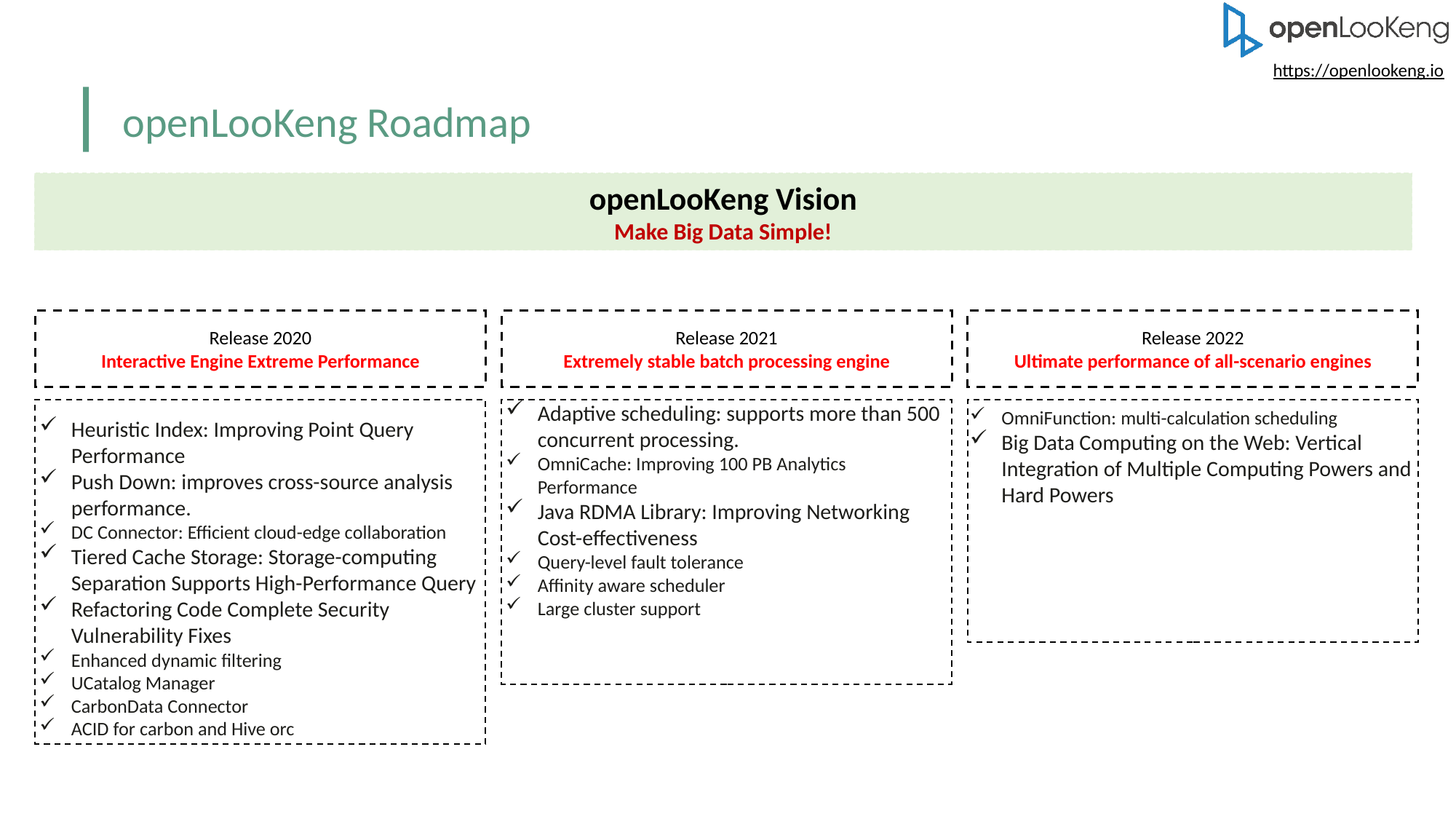

openLooKeng Roadmap
openLooKeng Vision
Make Big Data Simple!
Release 2020
Interactive Engine Extreme Performance
Release 2021
Extremely stable batch processing engine
Release 2022
Ultimate performance of all-scenario engines
Heuristic Index: Improving Point Query Performance
Push Down: improves cross-source analysis performance.
DC Connector: Efficient cloud-edge collaboration
Tiered Cache Storage: Storage-computing Separation Supports High-Performance Query
Refactoring Code Complete Security Vulnerability Fixes
Enhanced dynamic filtering
UCatalog Manager
CarbonData Connector
ACID for carbon and Hive orc
Adaptive scheduling: supports more than 500 concurrent processing.
OmniCache: Improving 100 PB Analytics Performance
Java RDMA Library: Improving Networking Cost-effectiveness
Query-level fault tolerance
Affinity aware scheduler
Large cluster support

OmniFunction: multi-calculation scheduling
Big Data Computing on the Web: Vertical Integration of Multiple Computing Powers and Hard Powers